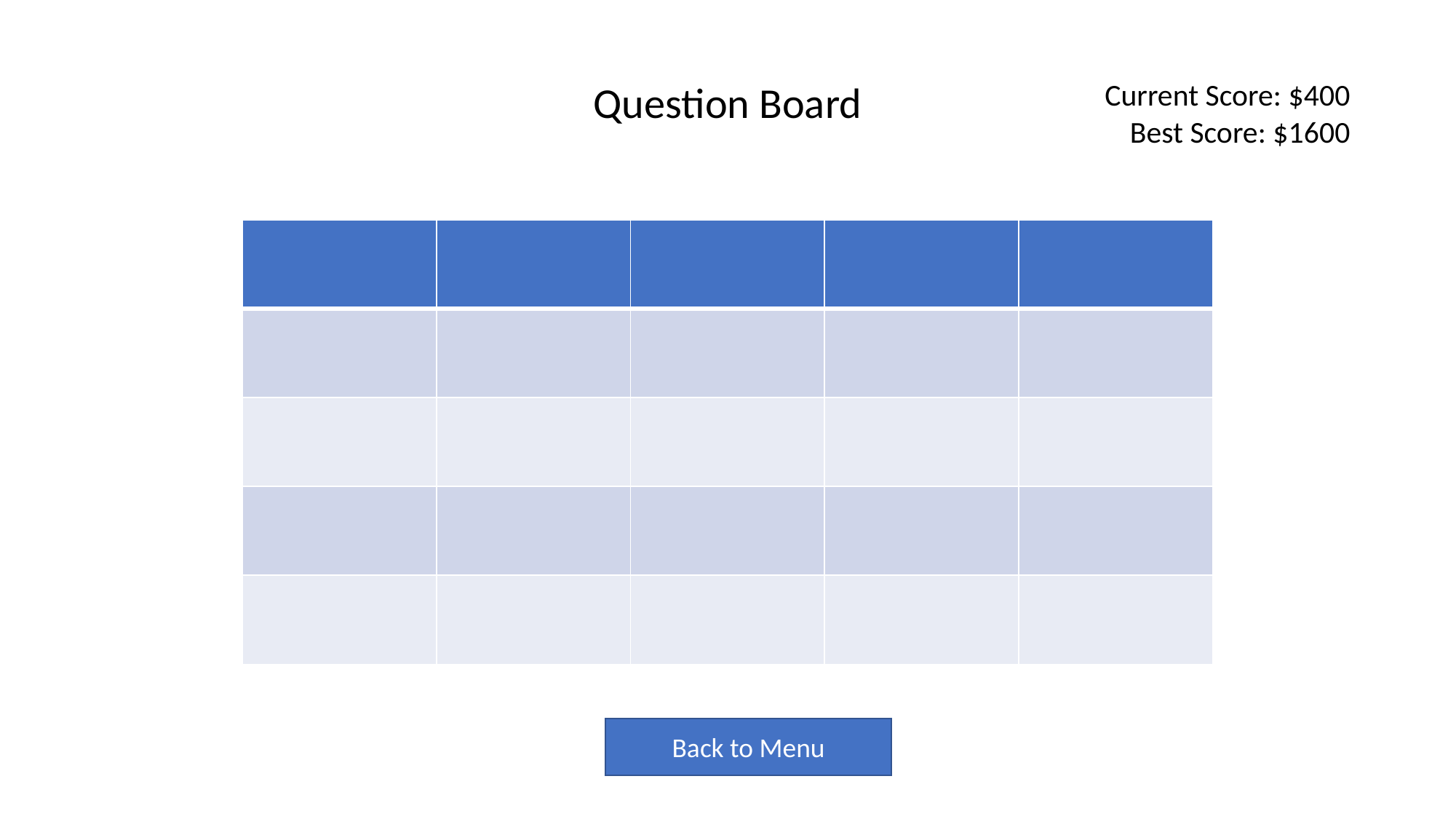

Question Board
Current Score: $400
Best Score: $1600
|  |  |  |  |  |
| --- | --- | --- | --- | --- |
|  |  |  |  |  |
|  |  |  |  |  |
|  |  |  |  |  |
|  |  |  |  |  |
Back to Menu